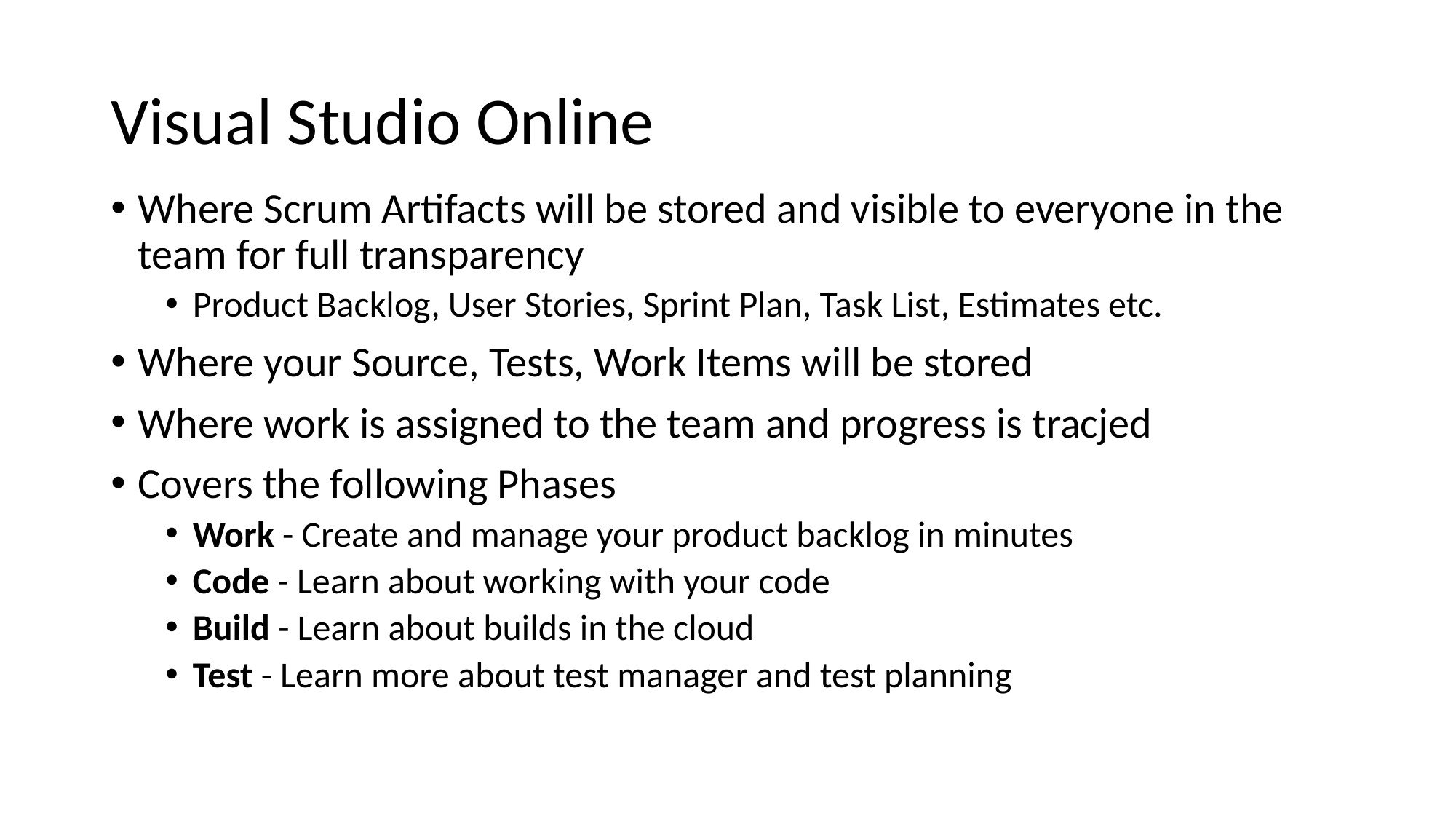

# Visual Studio Online
Where Scrum Artifacts will be stored and visible to everyone in the team for full transparency
Product Backlog, User Stories, Sprint Plan, Task List, Estimates etc.
Where your Source, Tests, Work Items will be stored
Where work is assigned to the team and progress is tracjed
Covers the following Phases
Work - Create and manage your product backlog in minutes
Code - Learn about working with your code
Build - Learn about builds in the cloud
Test - Learn more about test manager and test planning